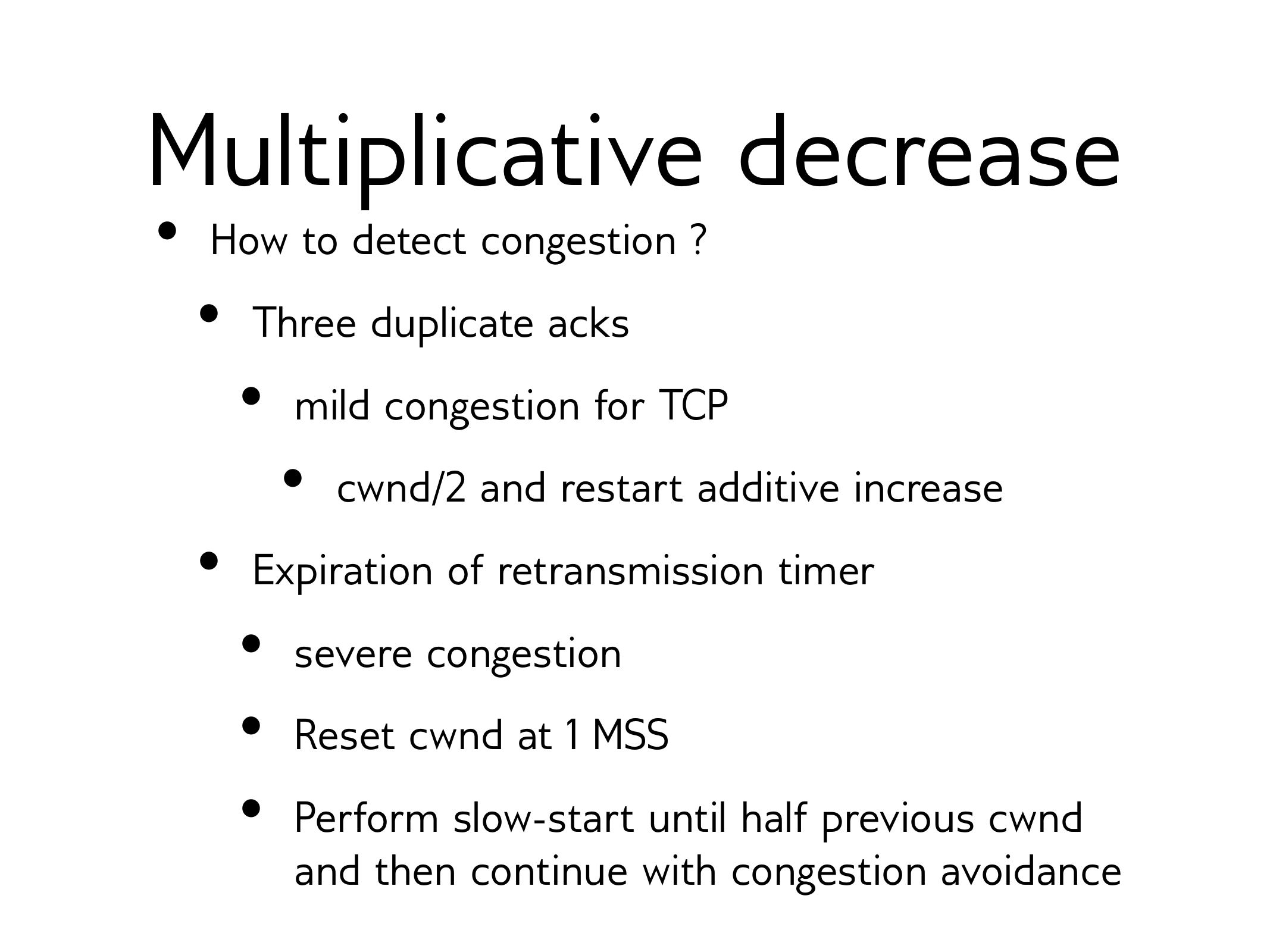

# Multiplicative decrease
How to detect congestion ?
Three duplicate acks
mild congestion for TCP
cwnd/2 and restart additive increase
Expiration of retransmission timer
severe congestion
Reset cwnd at 1 MSS
Perform slow-start until half previous cwnd and then continue with congestion avoidance